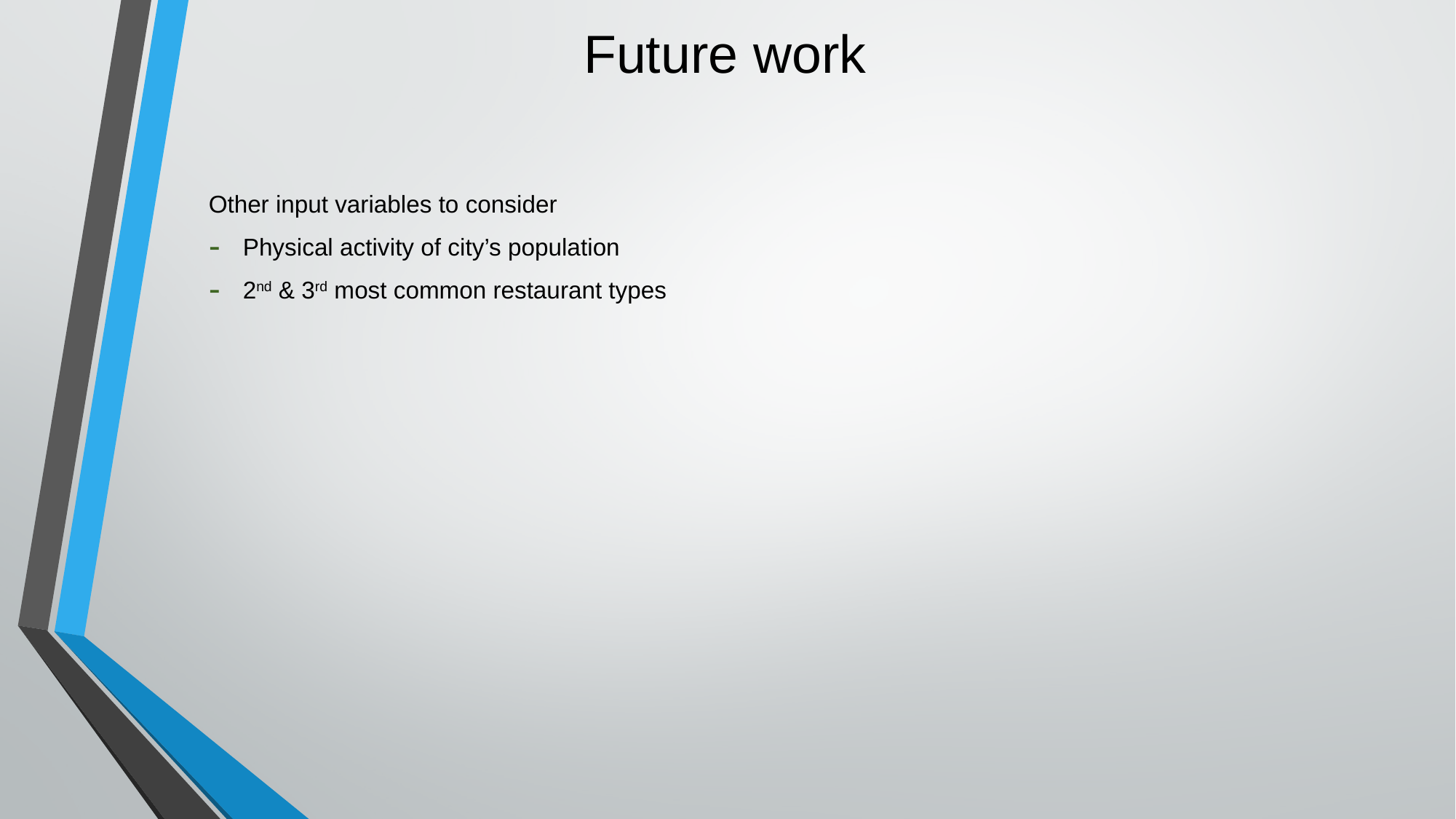

# Future work
Other input variables to consider
Physical activity of city’s population
2nd & 3rd most common restaurant types